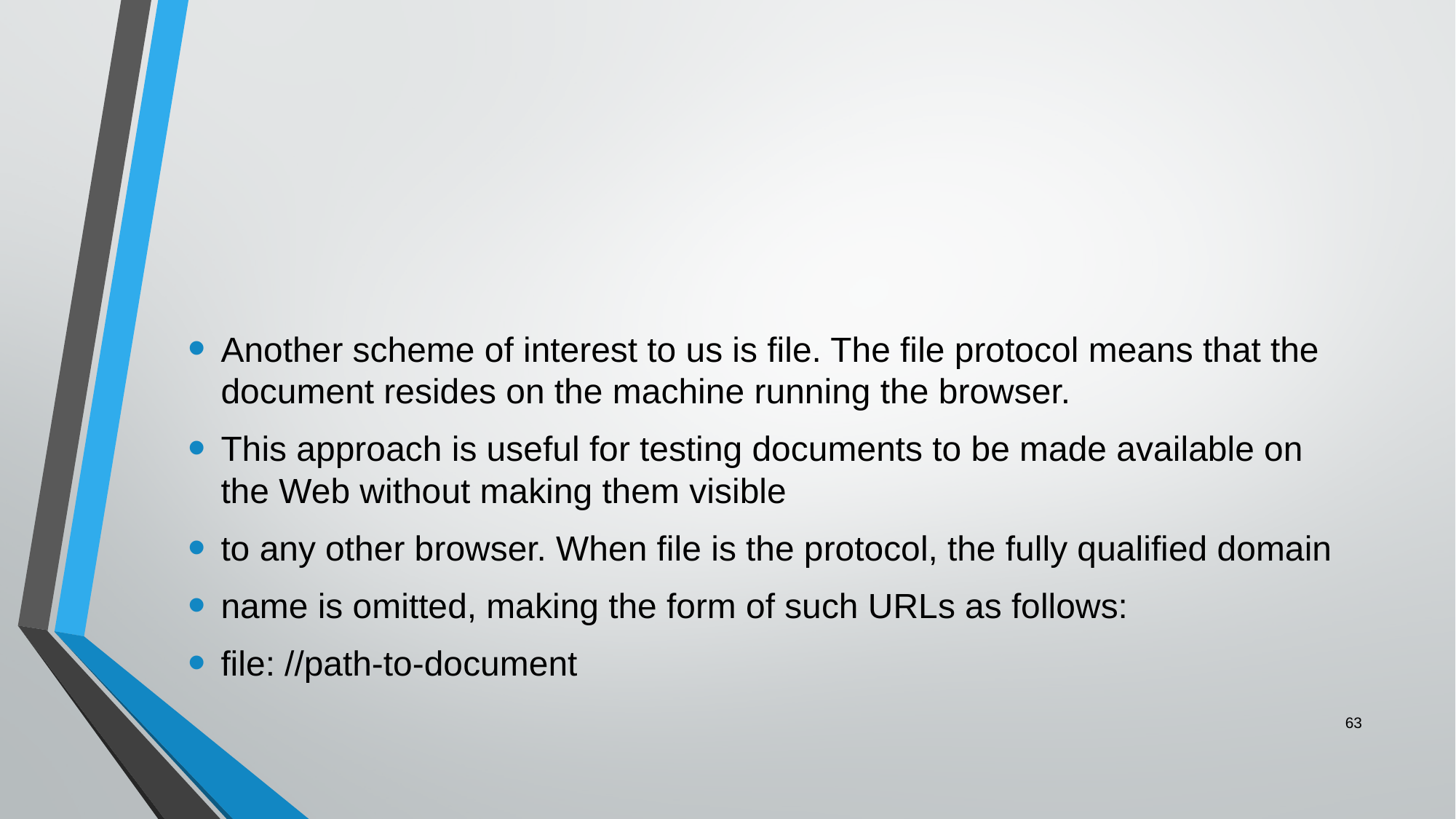

#
Another scheme of interest to us is file. The file protocol means that the document resides on the machine running the browser.
This approach is useful for testing documents to be made available on the Web without making them visible
to any other browser. When file is the protocol, the fully qualified domain
name is omitted, making the form of such URLs as follows:
file: //path-to-document
63